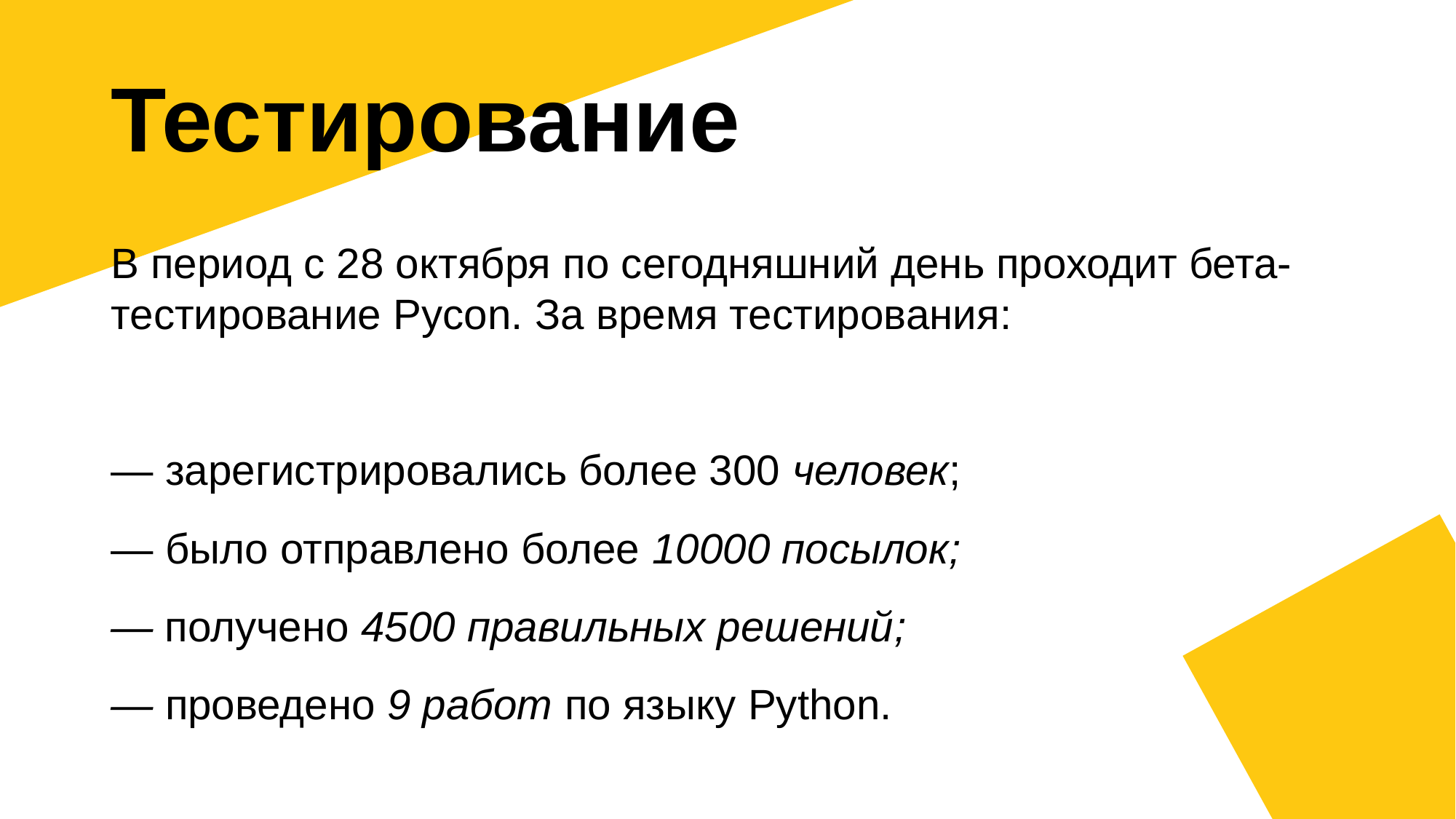

# Тестирование
В период с 28 октября по сегодняшний день проходит бета-тестирование Pycon. За время тестирования:

— зарегистрировались более 300 человек;
— было отправлено более 10000 посылок;
— получено 4500 правильных решений;
— проведено 9 работ по языку Python.